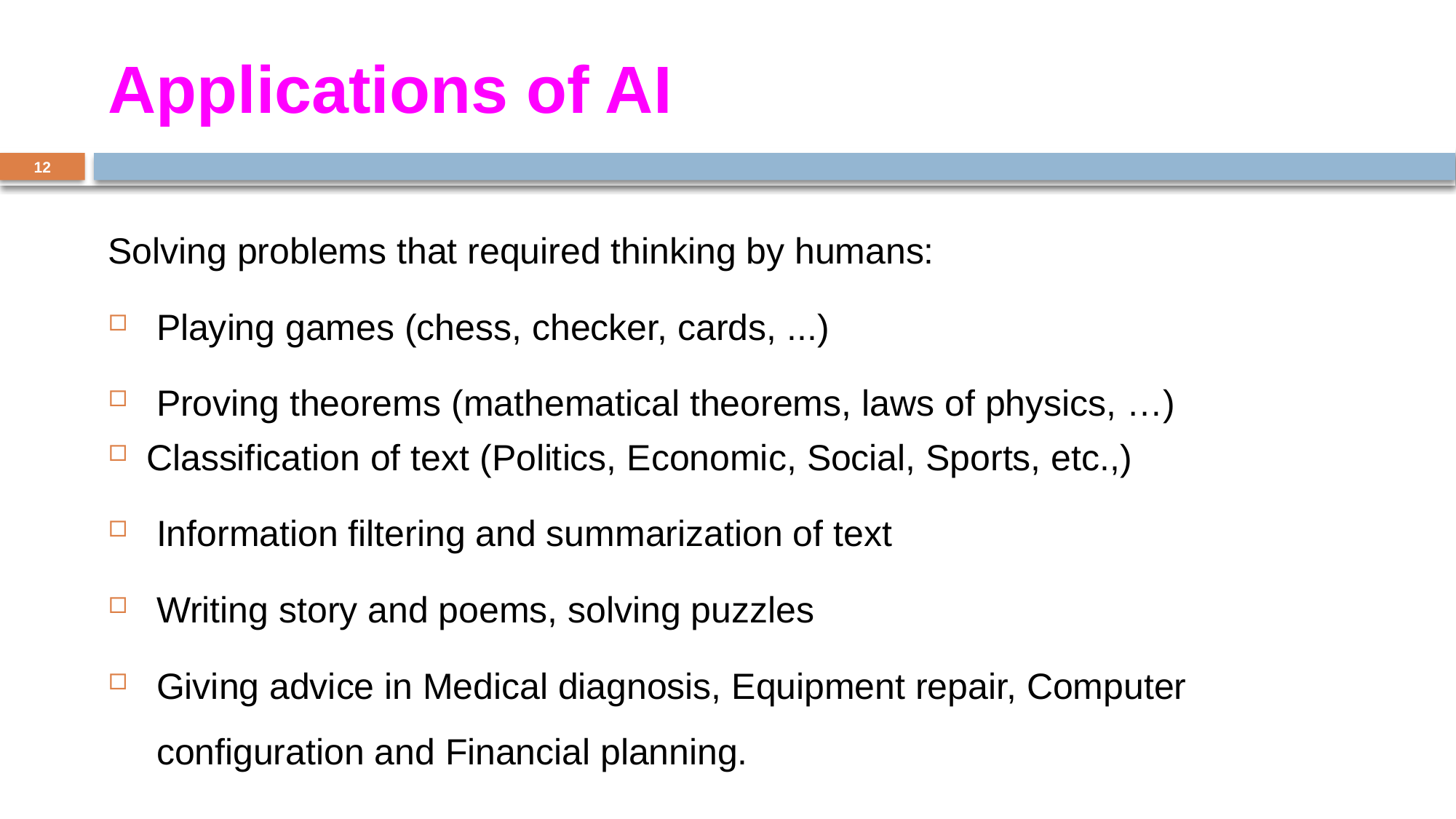

# Applications of AI
12
Solving problems that required thinking by humans:
Playing games (chess, checker, cards, ...)
Proving theorems (mathematical theorems, laws of physics, …)
Classification of text (Politics, Economic, Social, Sports, etc.,)
Information filtering and summarization of text
Writing story and poems, solving puzzles
Giving advice in Medical diagnosis, Equipment repair, Computer configuration and Financial planning.